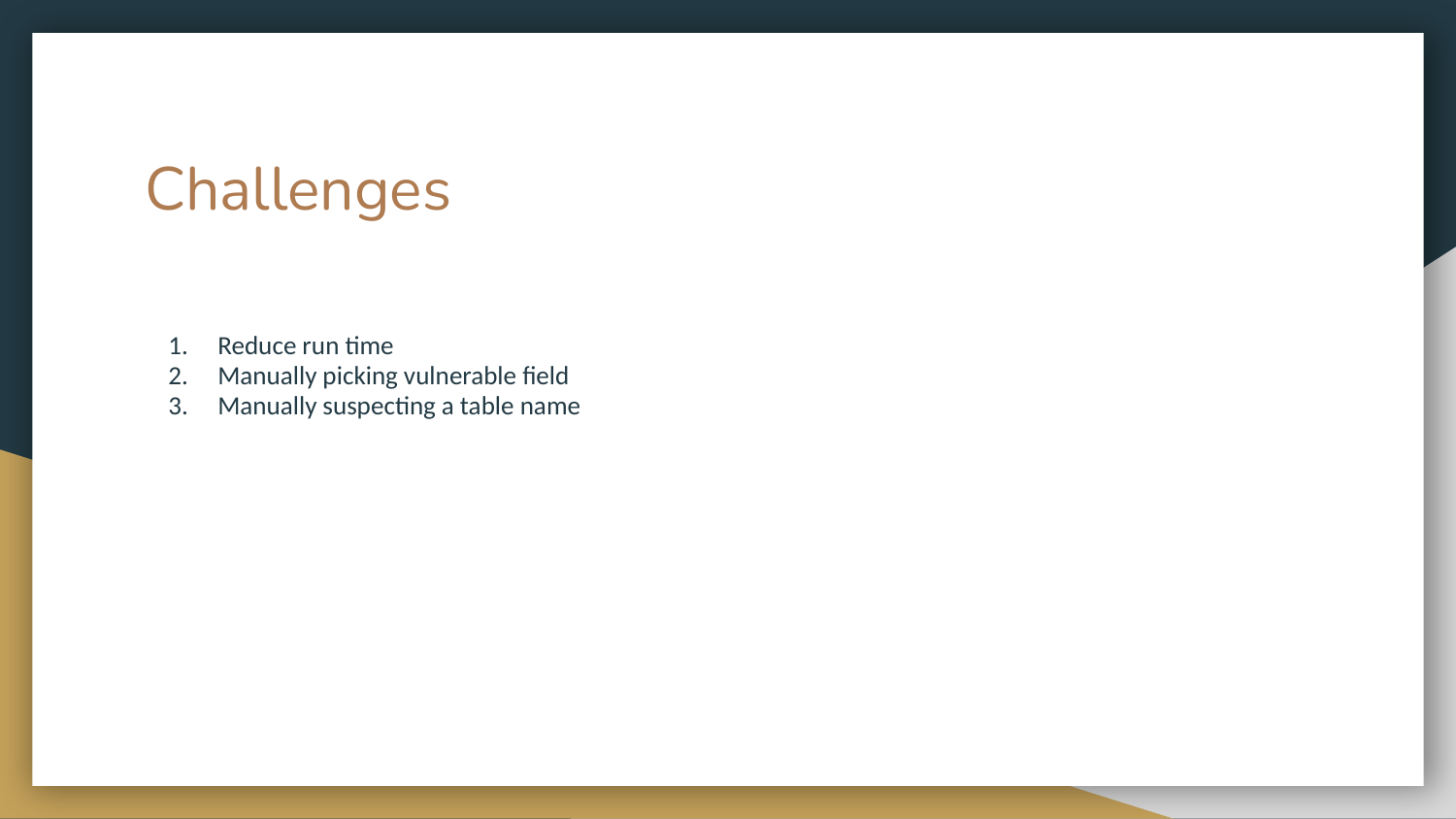

# Challenges
Reduce run time
Manually picking vulnerable field
Manually suspecting a table name